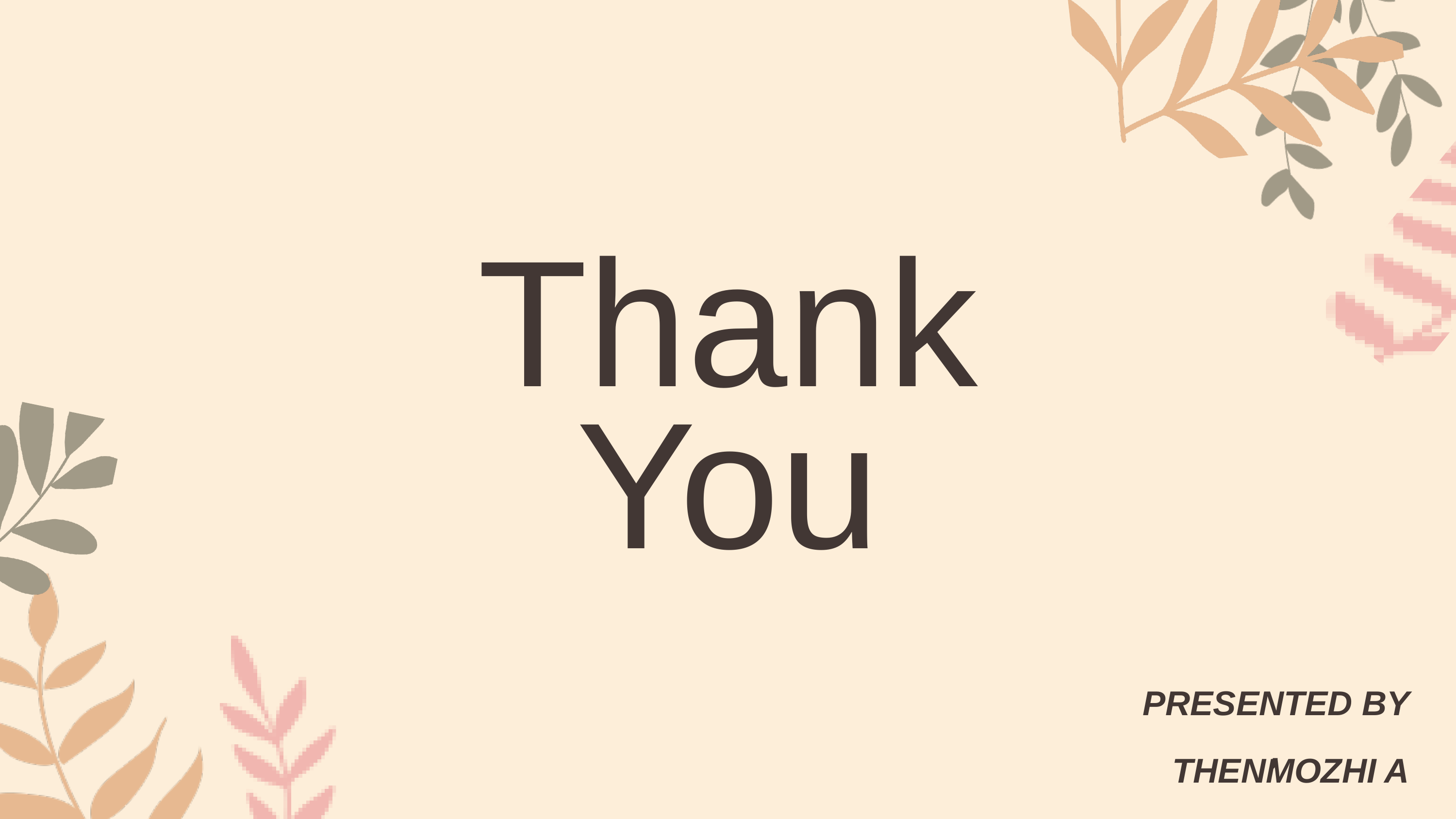

Thank
You

PRESENTED BY ,
THENMOZHI A